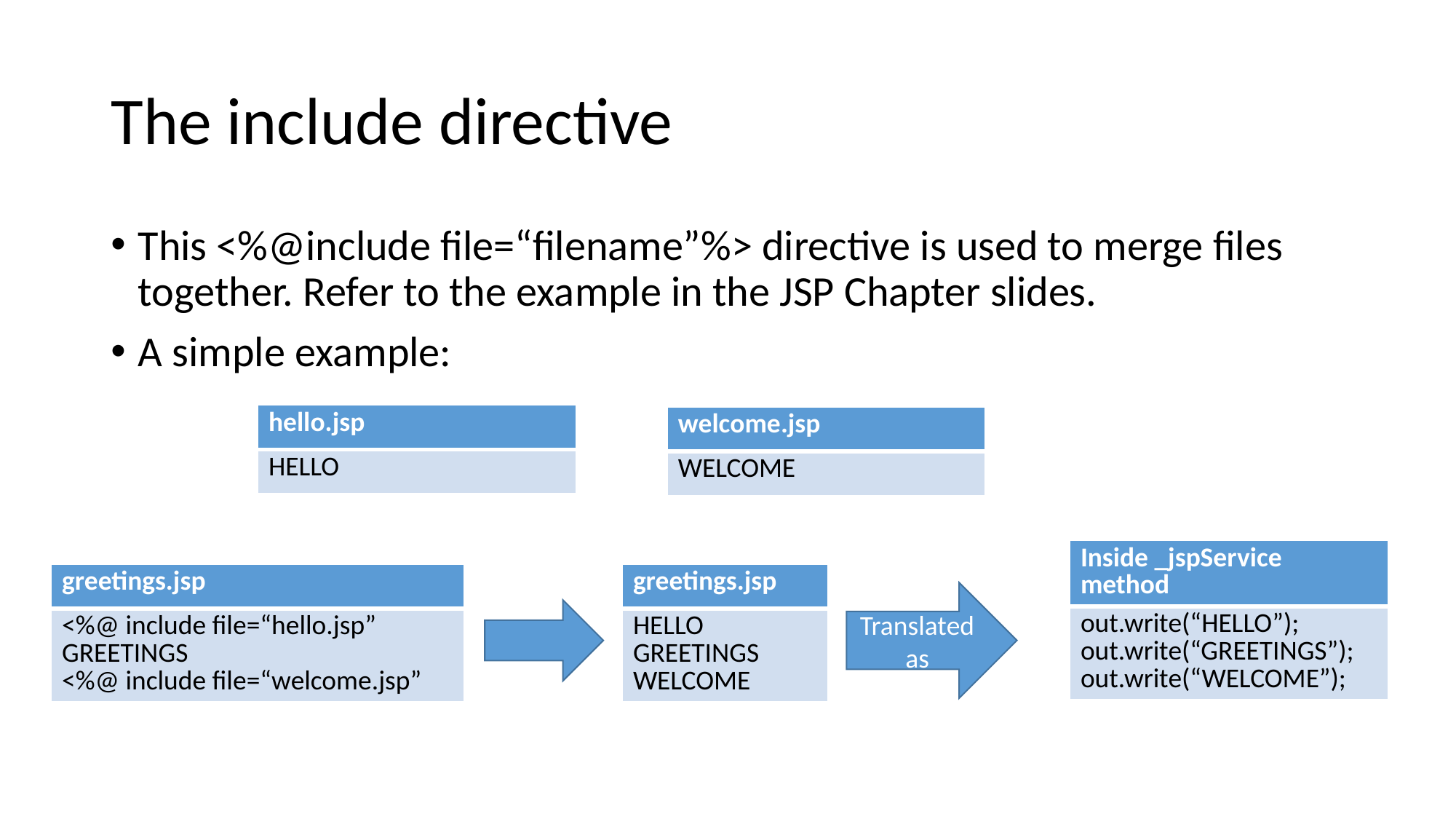

# The include directive
This <%@include file=“filename”%> directive is used to merge files together. Refer to the example in the JSP Chapter slides.
A simple example:

| hello.jsp |
| --- |
| HELLO |
| welcome.jsp |
| --- |
| WELCOME |
| Inside \_jspService method |
| --- |
| out.write(“HELLO”); out.write(“GREETINGS”); out.write(“WELCOME”); |
| greetings.jsp |
| --- |
| <%@ include file=“hello.jsp” GREETINGS <%@ include file=“welcome.jsp” |
| greetings.jsp |
| --- |
| HELLO GREETINGS WELCOME |
Translated as